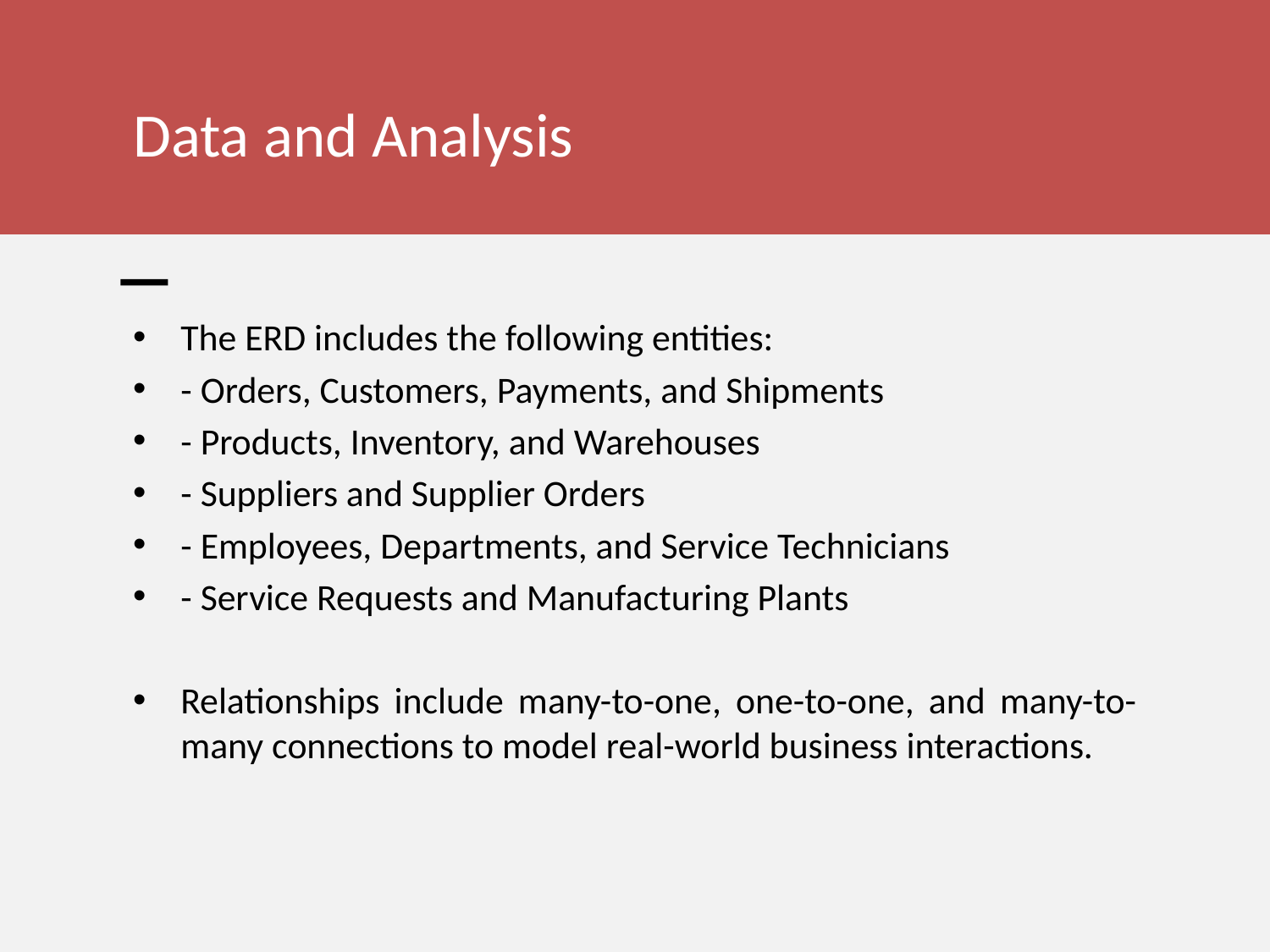

# Data and Analysis

The ERD includes the following entities:
- Orders, Customers, Payments, and Shipments
- Products, Inventory, and Warehouses
- Suppliers and Supplier Orders
- Employees, Departments, and Service Technicians
- Service Requests and Manufacturing Plants

Relationships include many-to-one, one-to-one, and many-to-many connections to model real-world business interactions.